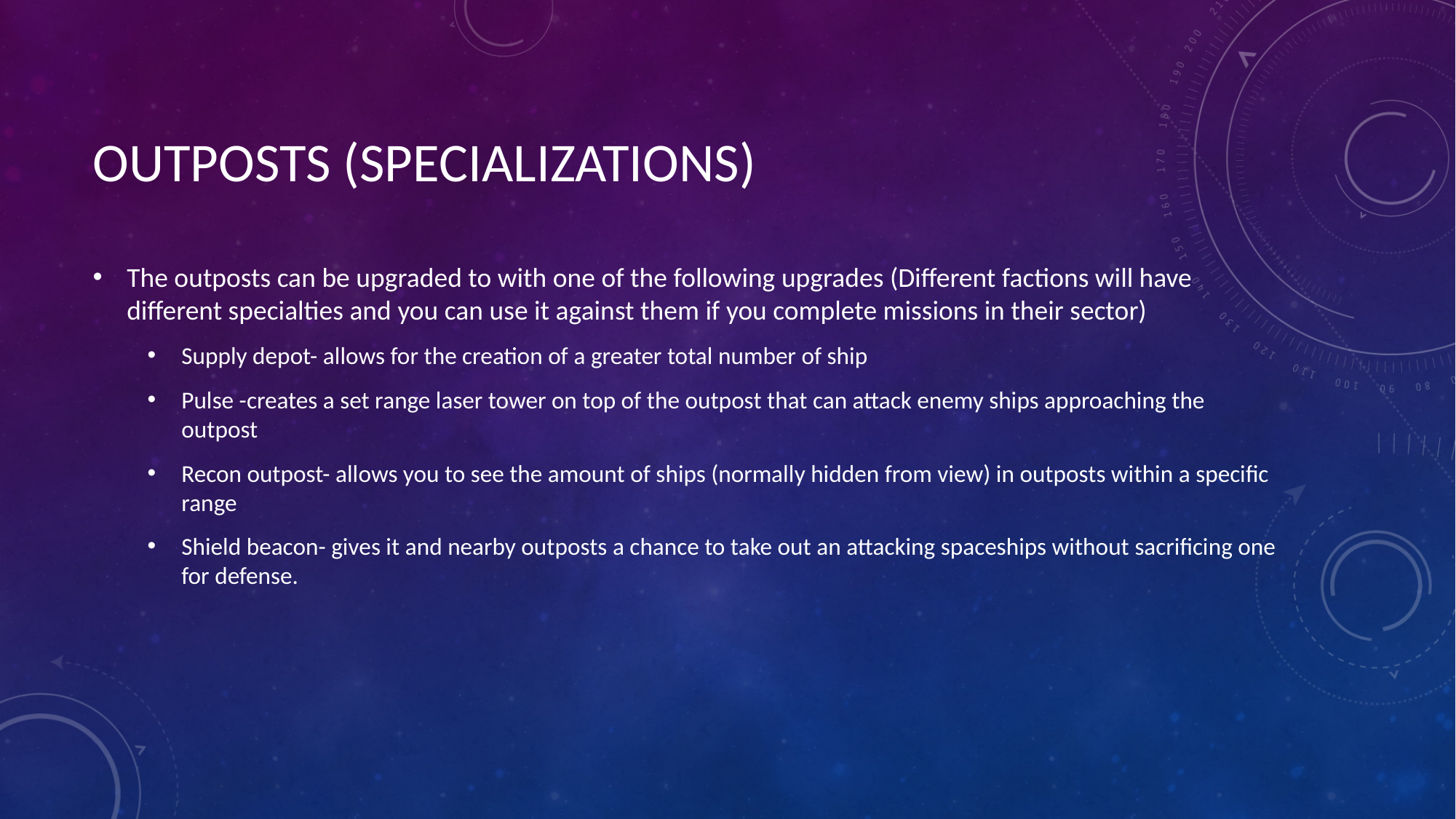

# Outposts (Specializations)
The outposts can be upgraded to with one of the following upgrades (Different factions will have different specialties and you can use it against them if you complete missions in their sector)
Supply depot- allows for the creation of a greater total number of ship
Pulse -creates a set range laser tower on top of the outpost that can attack enemy ships approaching the outpost
Recon outpost- allows you to see the amount of ships (normally hidden from view) in outposts within a specific range
Shield beacon- gives it and nearby outposts a chance to take out an attacking spaceships without sacrificing one for defense.